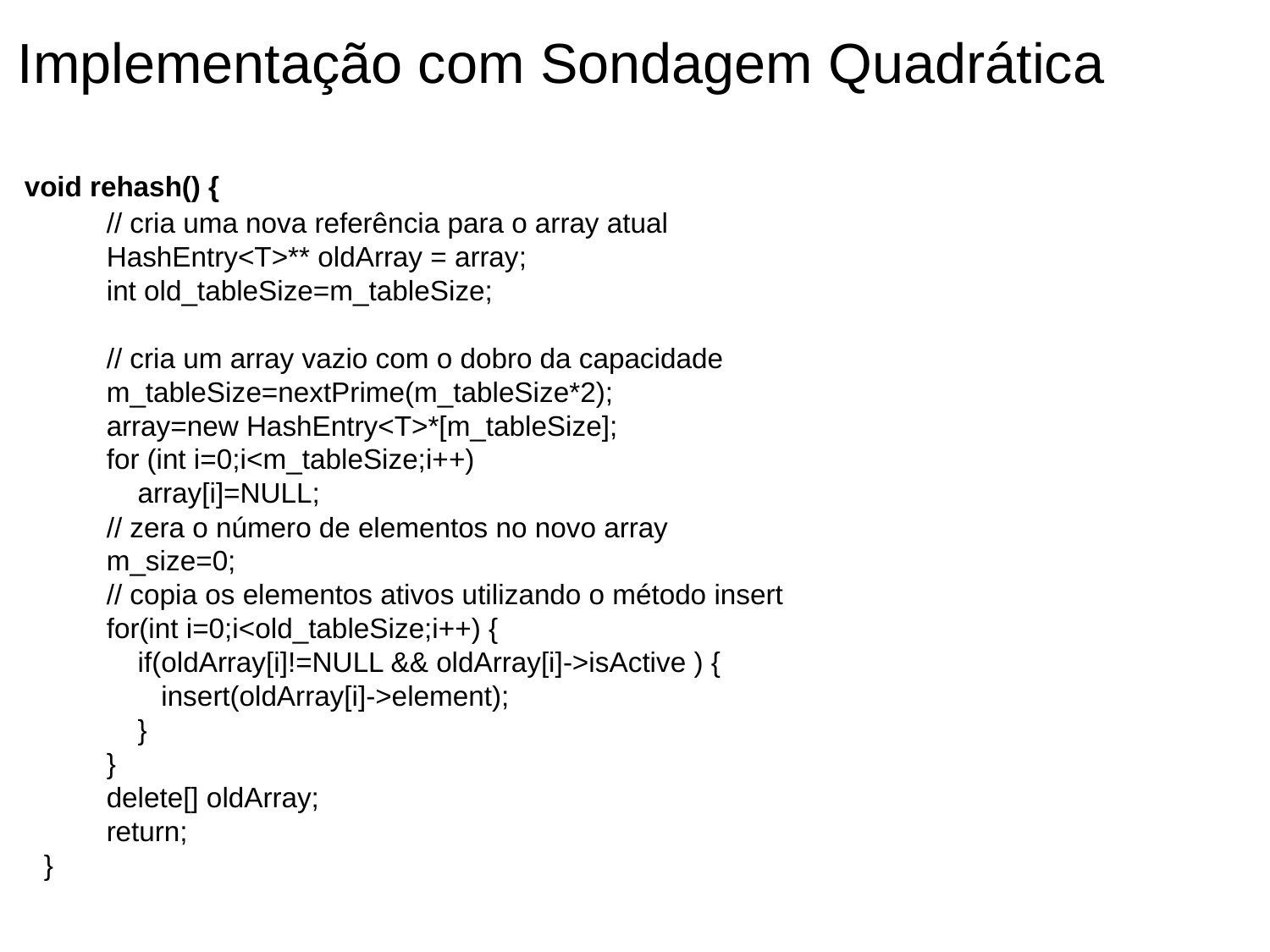

Implementação com Sondagem Quadrática
 void rehash() {
            // cria uma nova referência para o array atual
            HashEntry<T>** oldArray = array;
            int old_tableSize=m_tableSize;

            // cria um array vazio com o dobro da capacidade
            m_tableSize=nextPrime(m_tableSize*2);
            array=new HashEntry<T>*[m_tableSize];
            for (int i=0;i<m_tableSize;i++)
                array[i]=NULL;
            // zera o número de elementos no novo array
            m_size=0;
            // copia os elementos ativos utilizando o método insert
            for(int i=0;i<old_tableSize;i++) {
                if(oldArray[i]!=NULL && oldArray[i]->isActive ) {
                   insert(oldArray[i]->element);
                }
            }
            delete[] oldArray;
            return;
    }